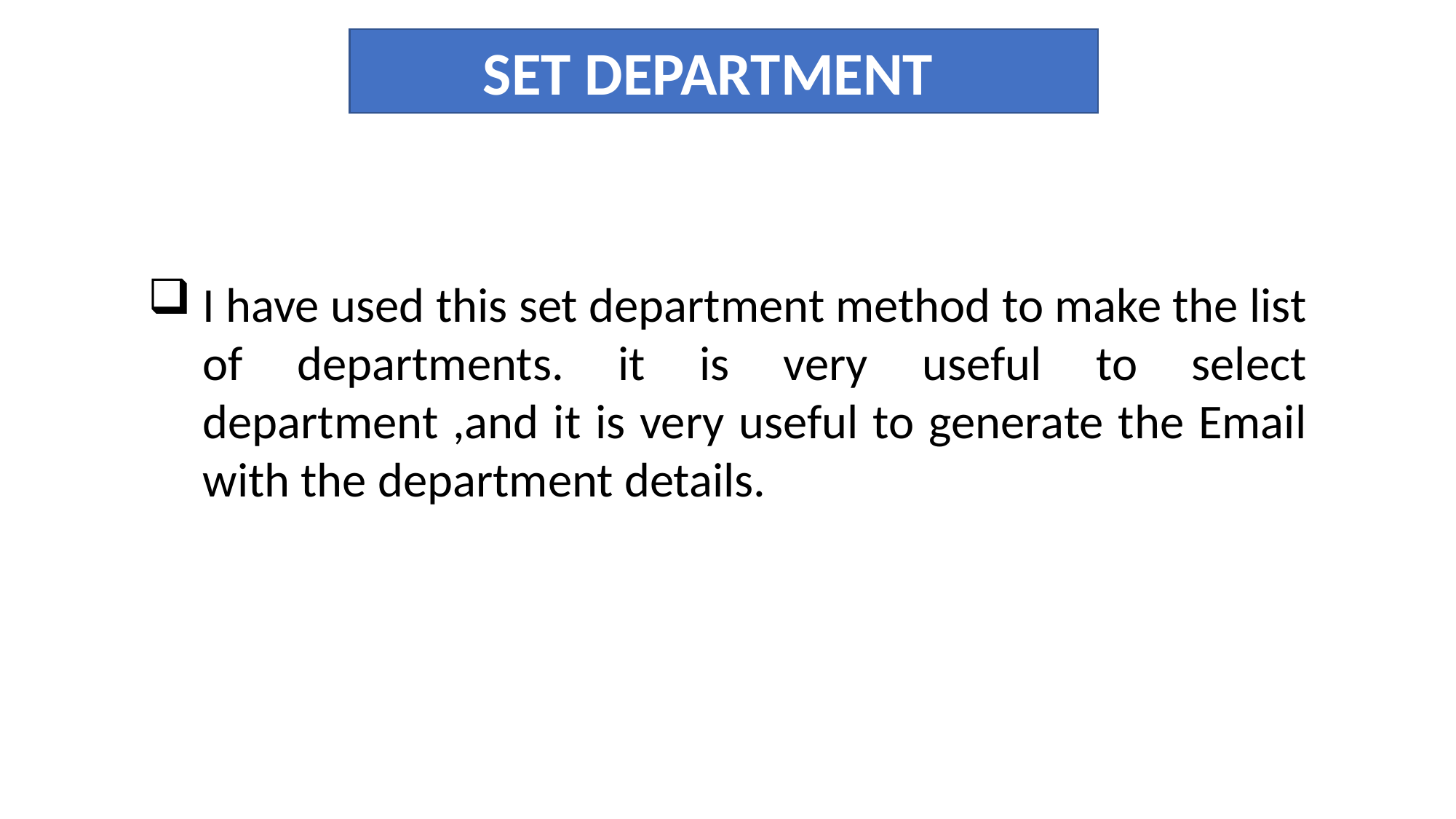

SET DEPARTMENT
I have used this set department method to make the list of departments. it is very useful to select department ,and it is very useful to generate the Email with the department details.